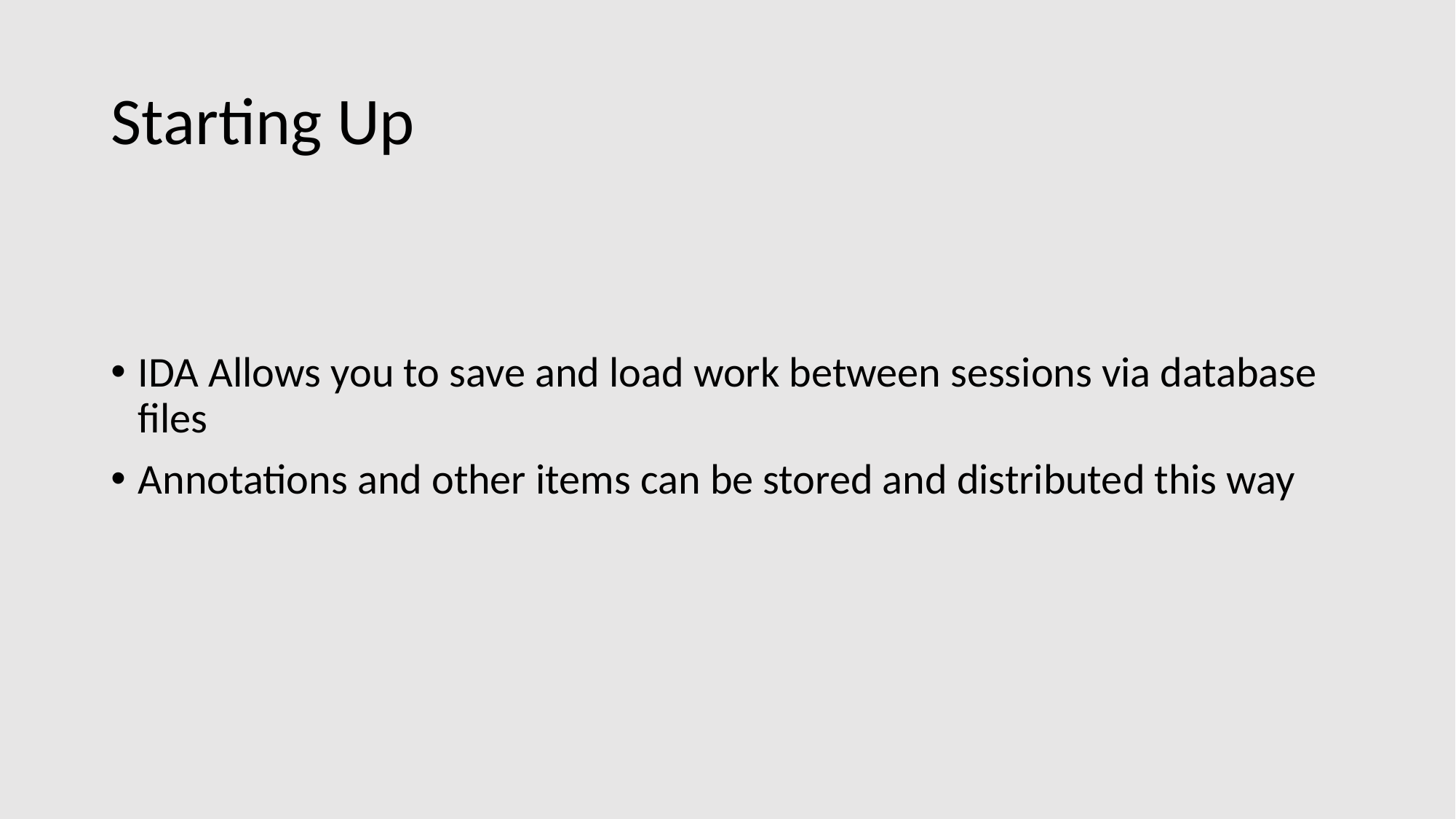

# Starting Up

IDA Allows you to save and load work between sessions via database files
Annotations and other items can be stored and distributed this way